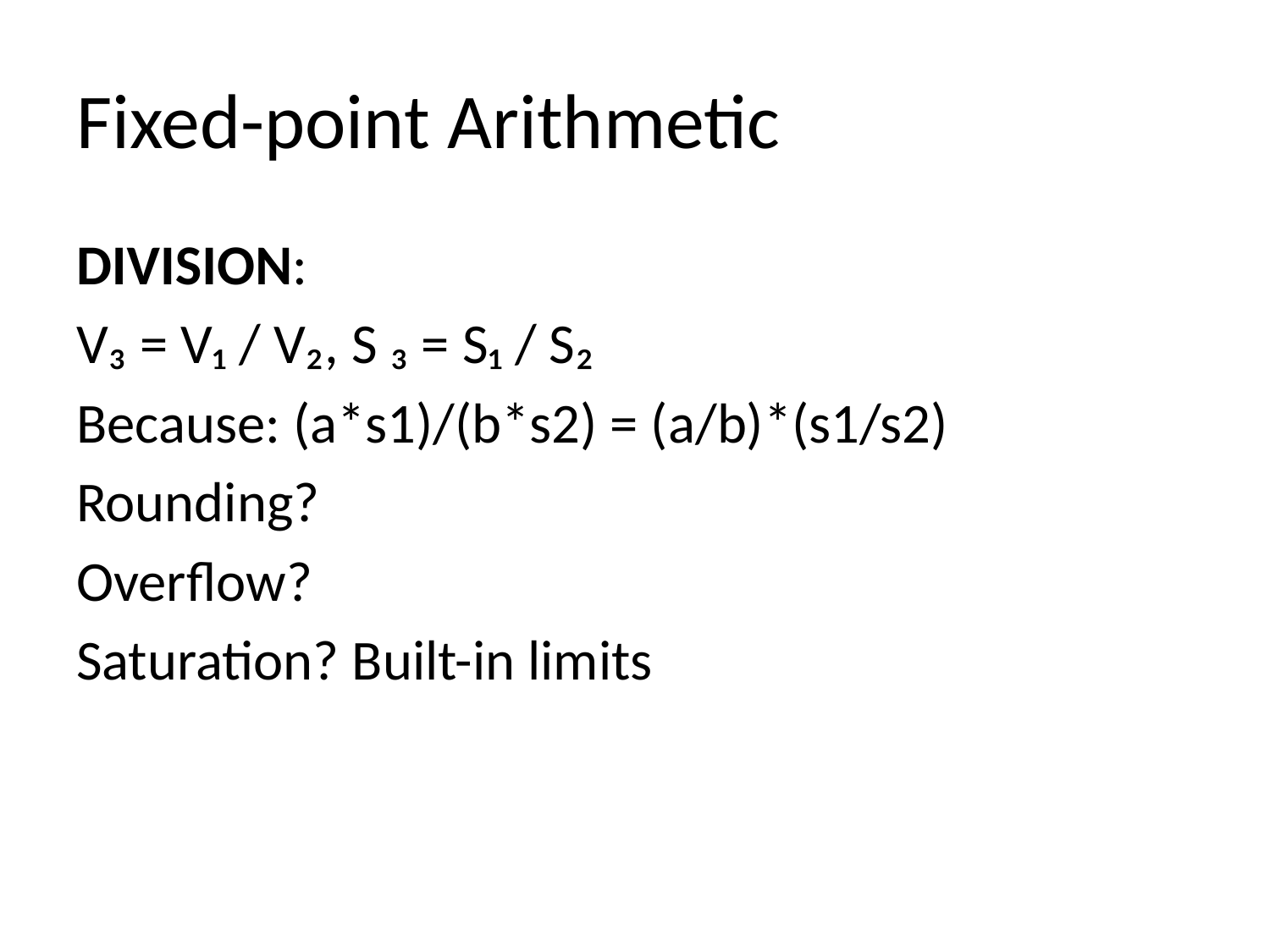

# Fixed-point Arithmetic
DIVISION:
V₃ = V₁ / V₂, S ₃ = S₁ / S₂
Because: (a*s1)/(b*s2) = (a/b)*(s1/s2)
Rounding?
Overflow?
Saturation? Built-in limits